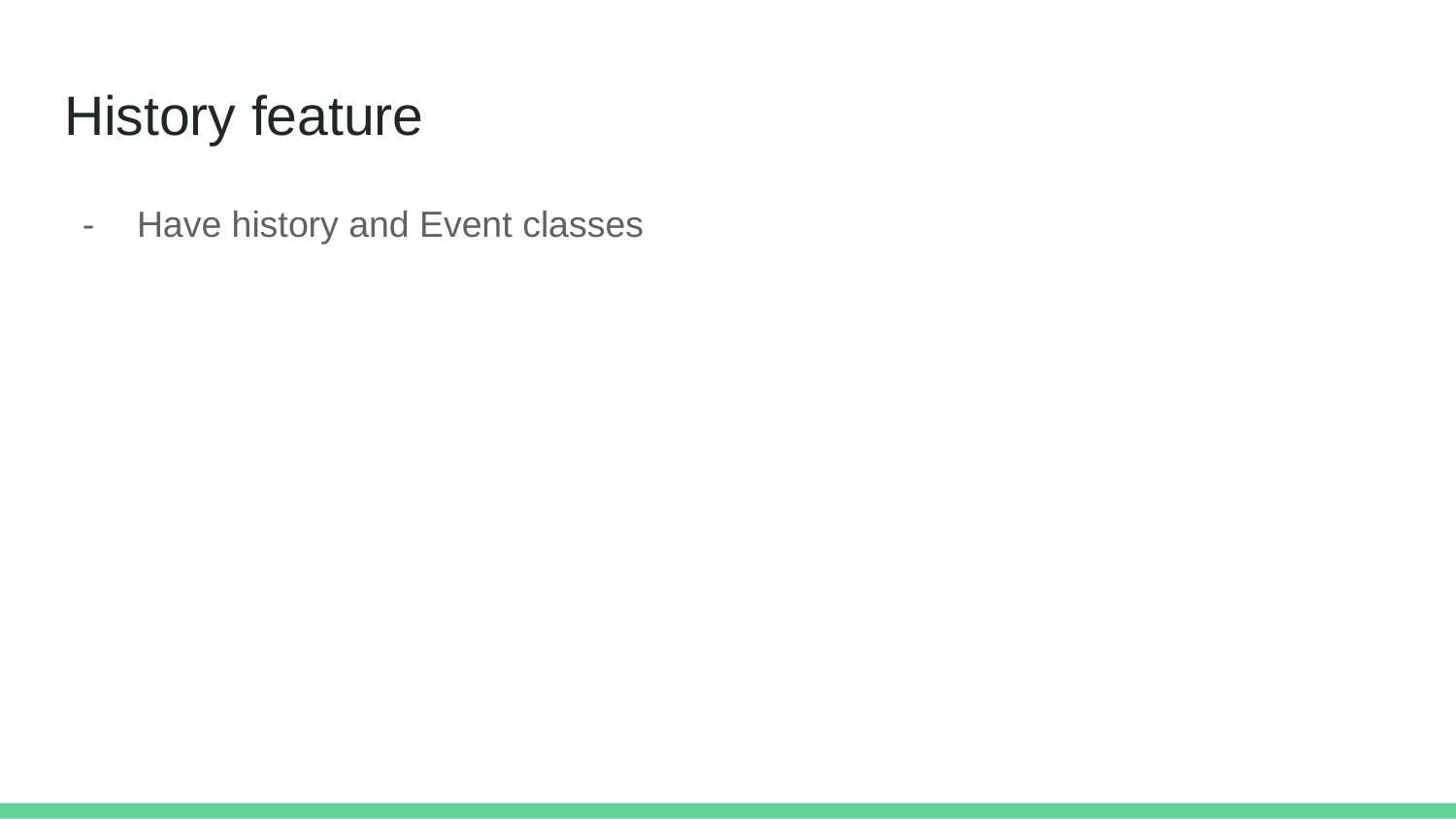

# History feature
Have history and Event classes